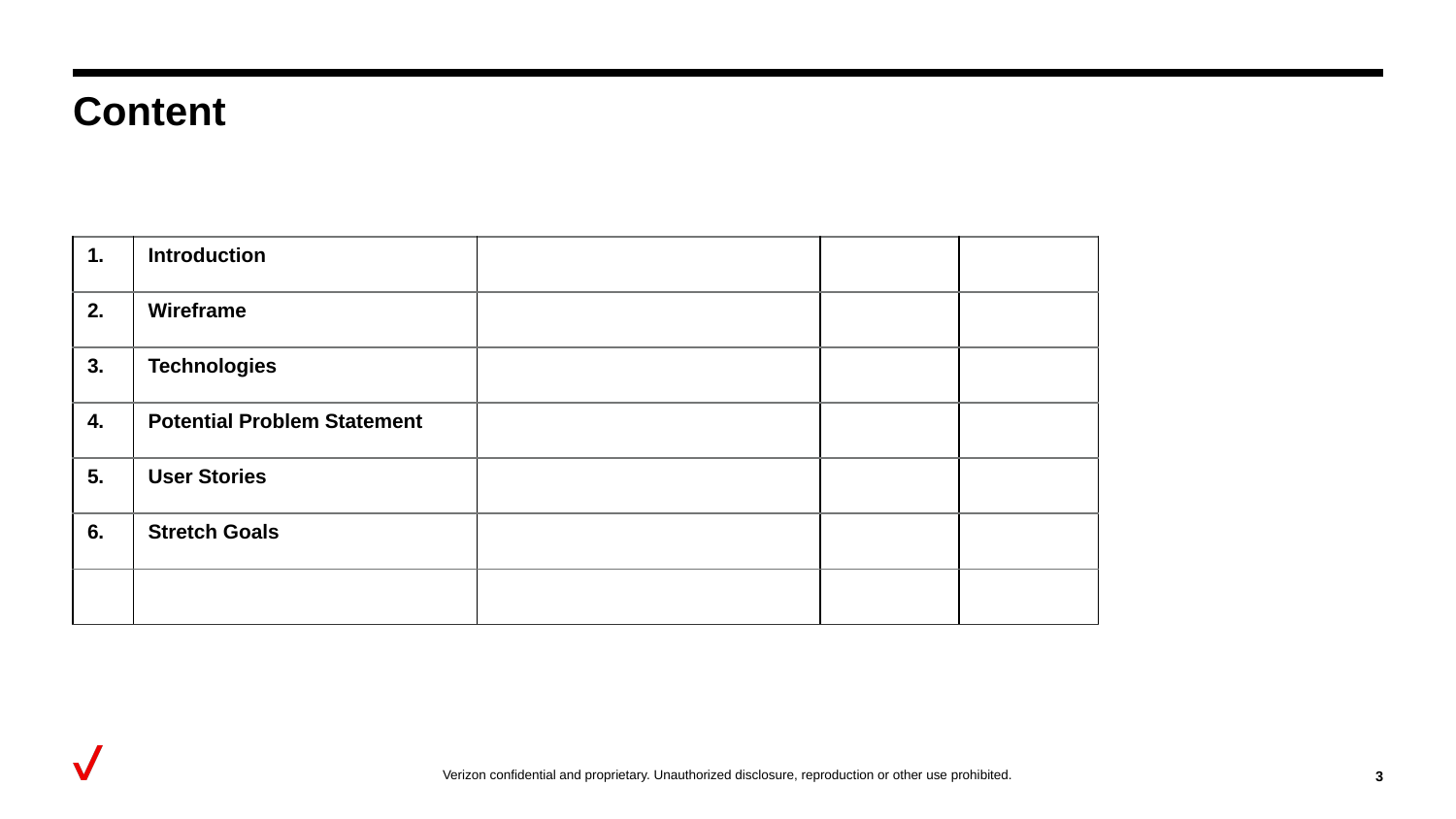

# Content
| 1. | Introduction |  |  |  |
| --- | --- | --- | --- | --- |
| 2. | Wireframe |  |  |  |
| 3. | Technologies |  |  |  |
| 4. | Potential Problem Statement |  |  |  |
| 5. | User Stories |  |  |  |
| 6. | Stretch Goals |  |  |  |
|  |  |  |  |  |
3